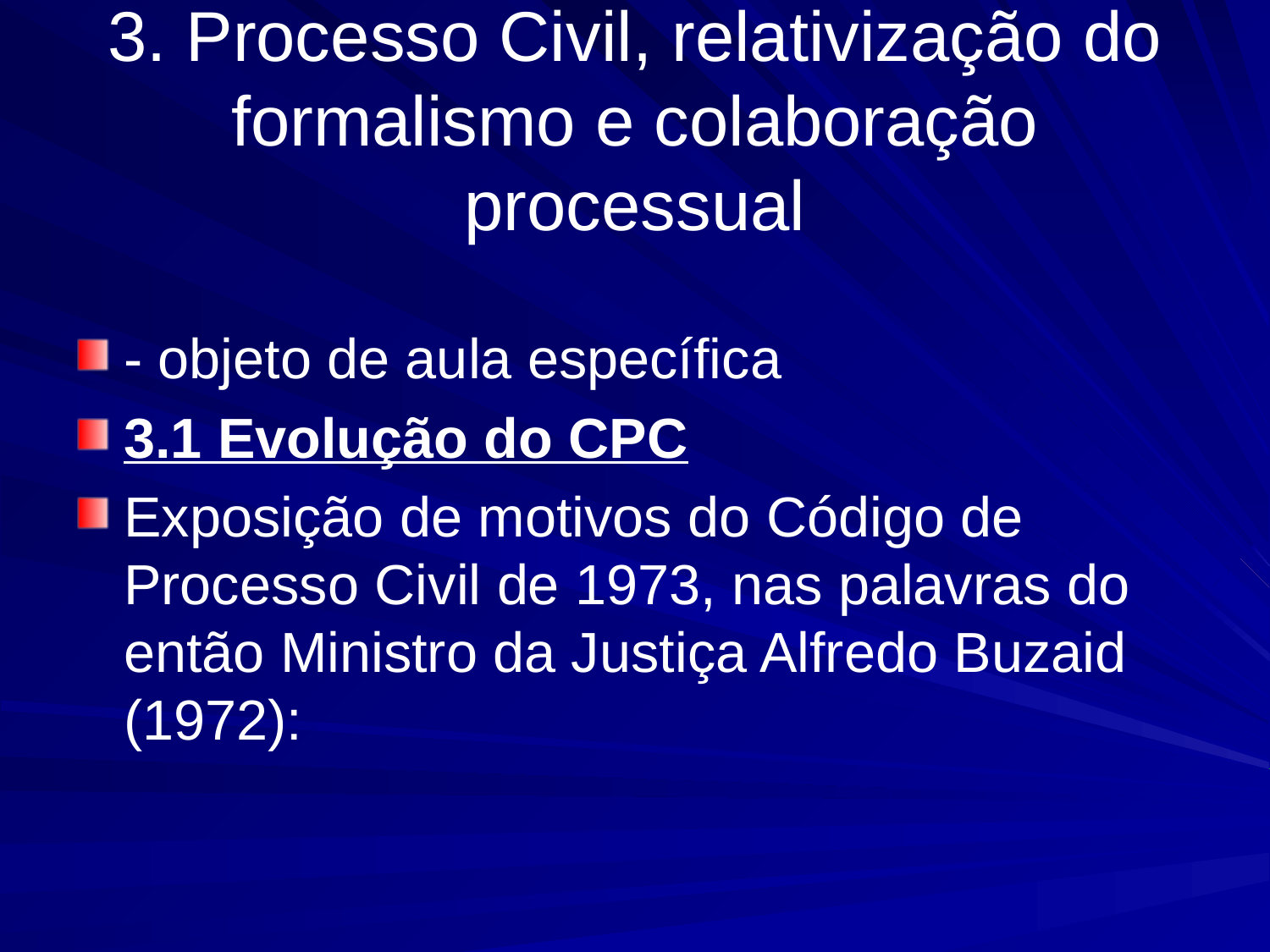

# 3. Processo Civil, relativização do formalismo e colaboração processual
- objeto de aula específica
3.1 Evolução do CPC
Exposição de motivos do Código de Processo Civil de 1973, nas palavras do então Ministro da Justiça Alfredo Buzaid (1972):